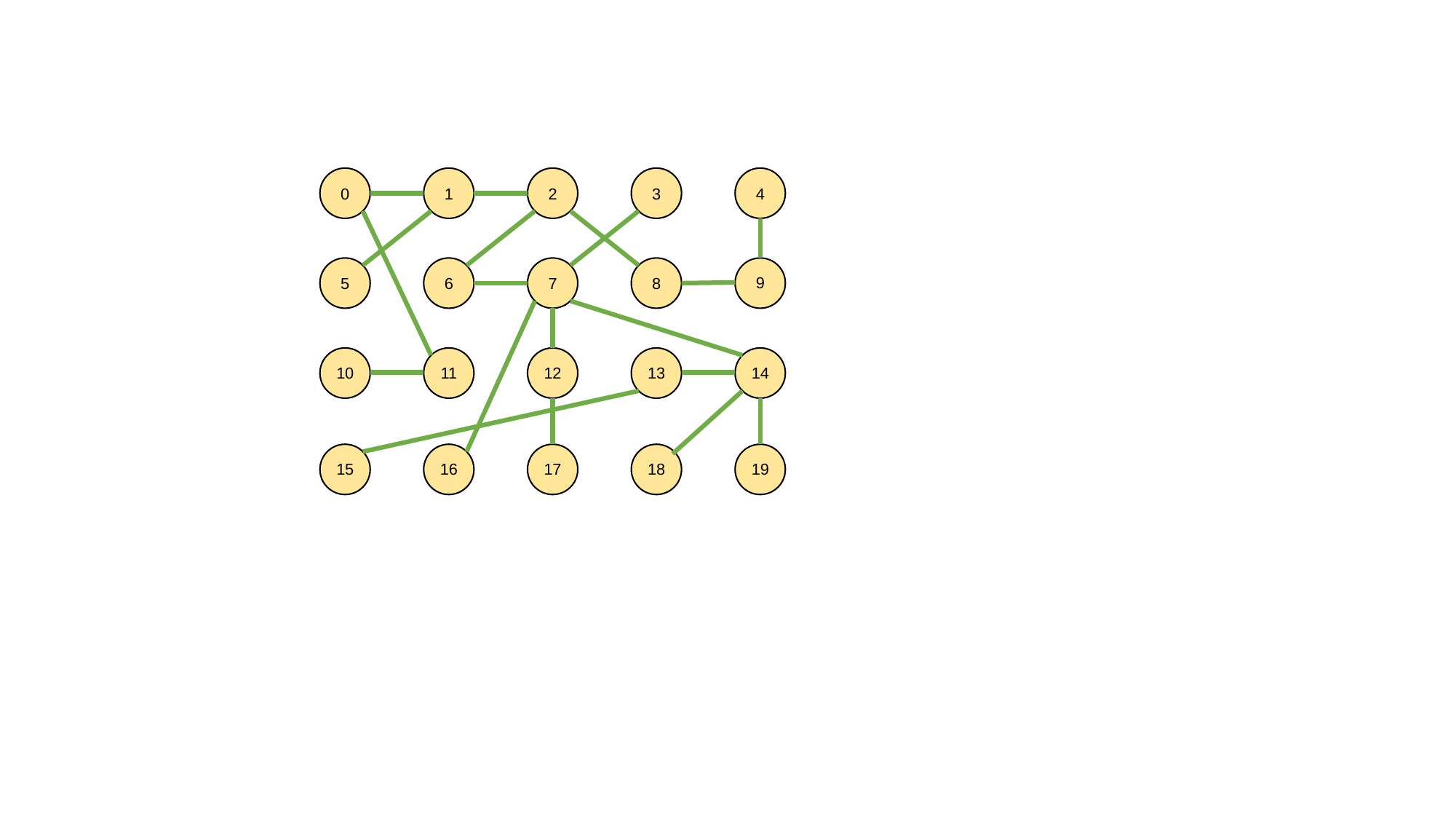

0
1
2
3
4
5
6
7
8

9

10

11

12

13

14

15

16

17

18

19